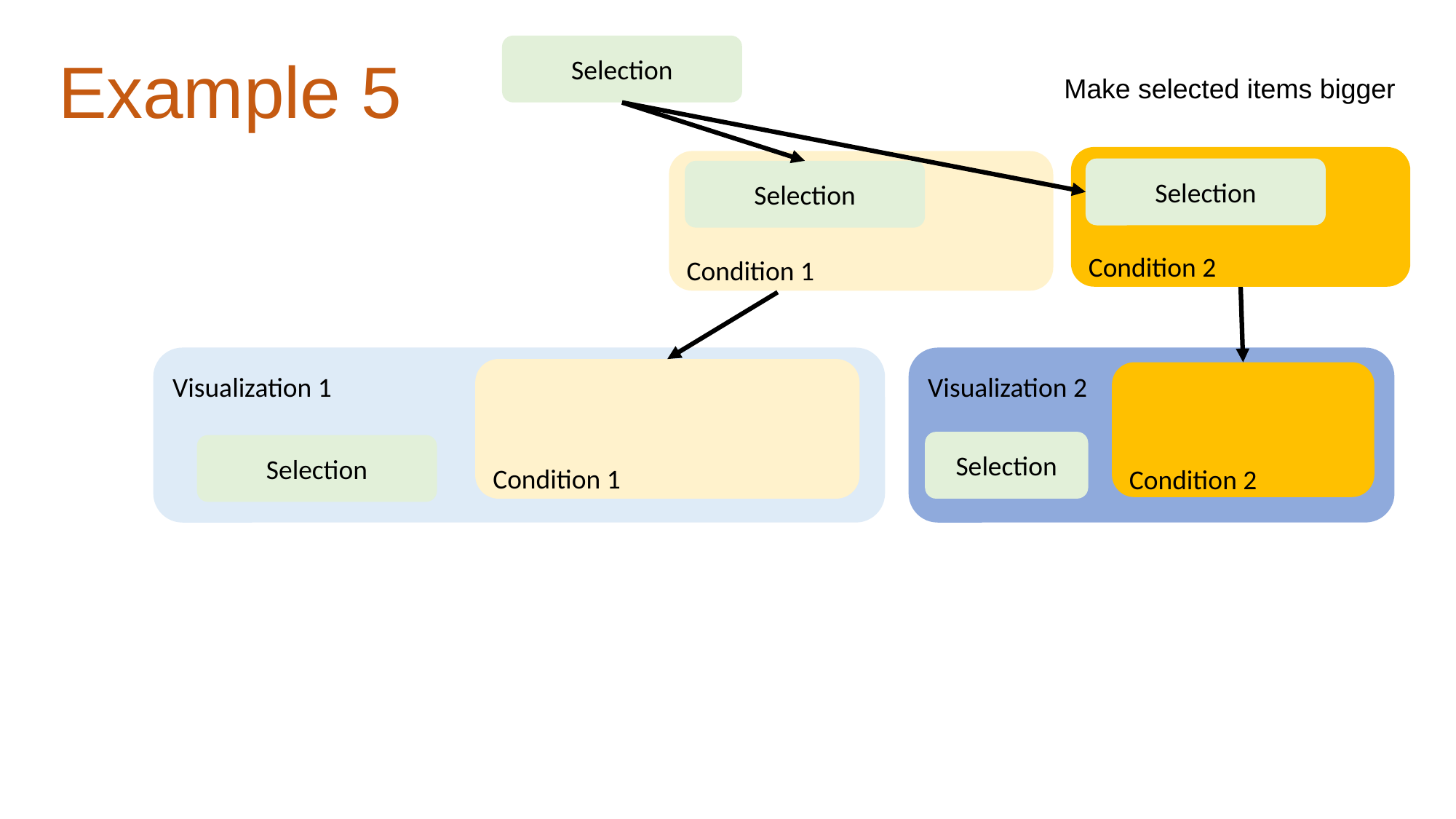

Selection
Example 5
Make selected items bigger

Condition 2

Condition 1

Selection
Selection

Condition 2

Visualization 1

Visualization 2

Condition 1

Selection
Selection
3) Binds the selection to a visualization